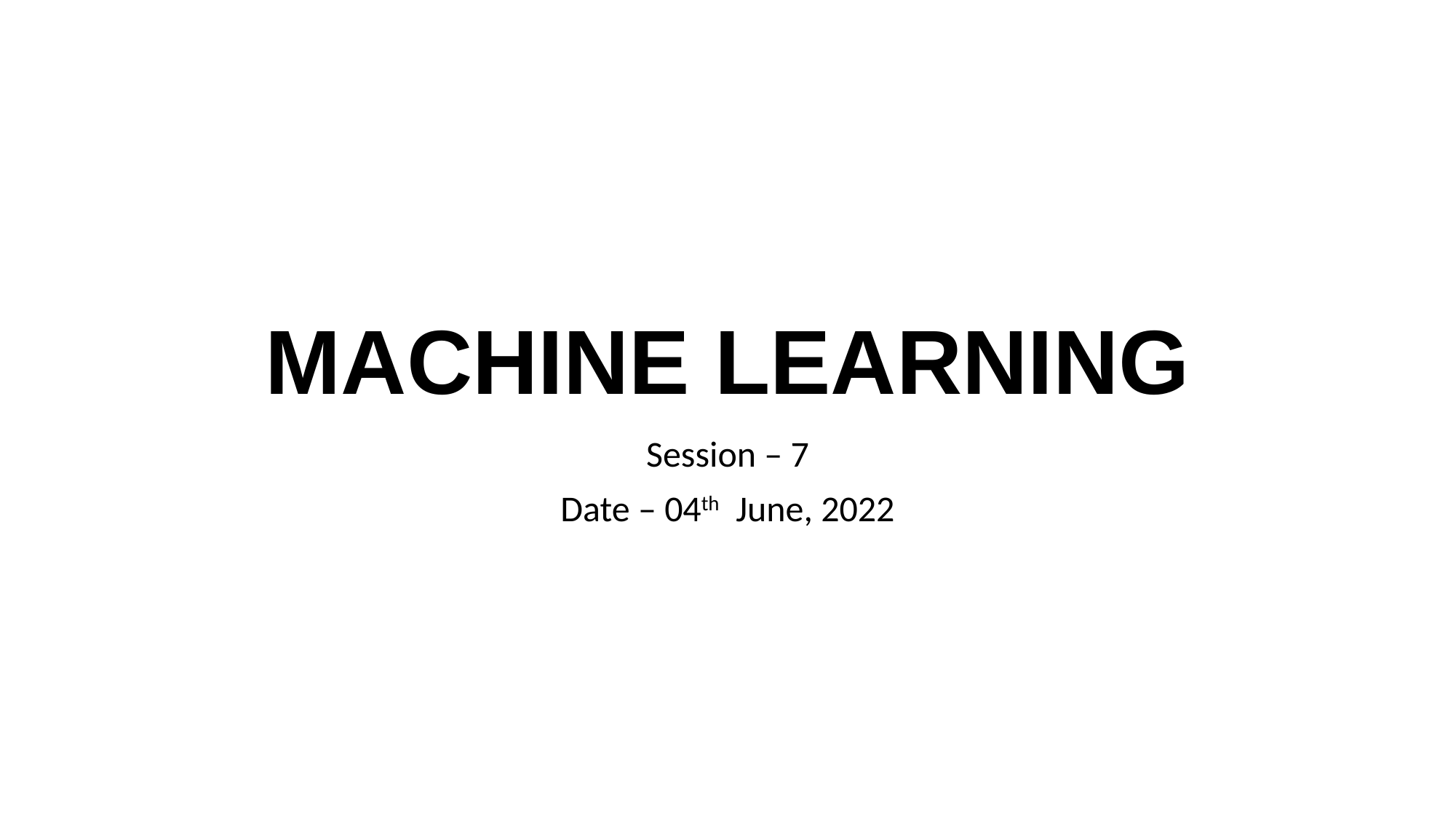

# MACHINE LEARNING
Session – 7
Date – 04th  June, 2022